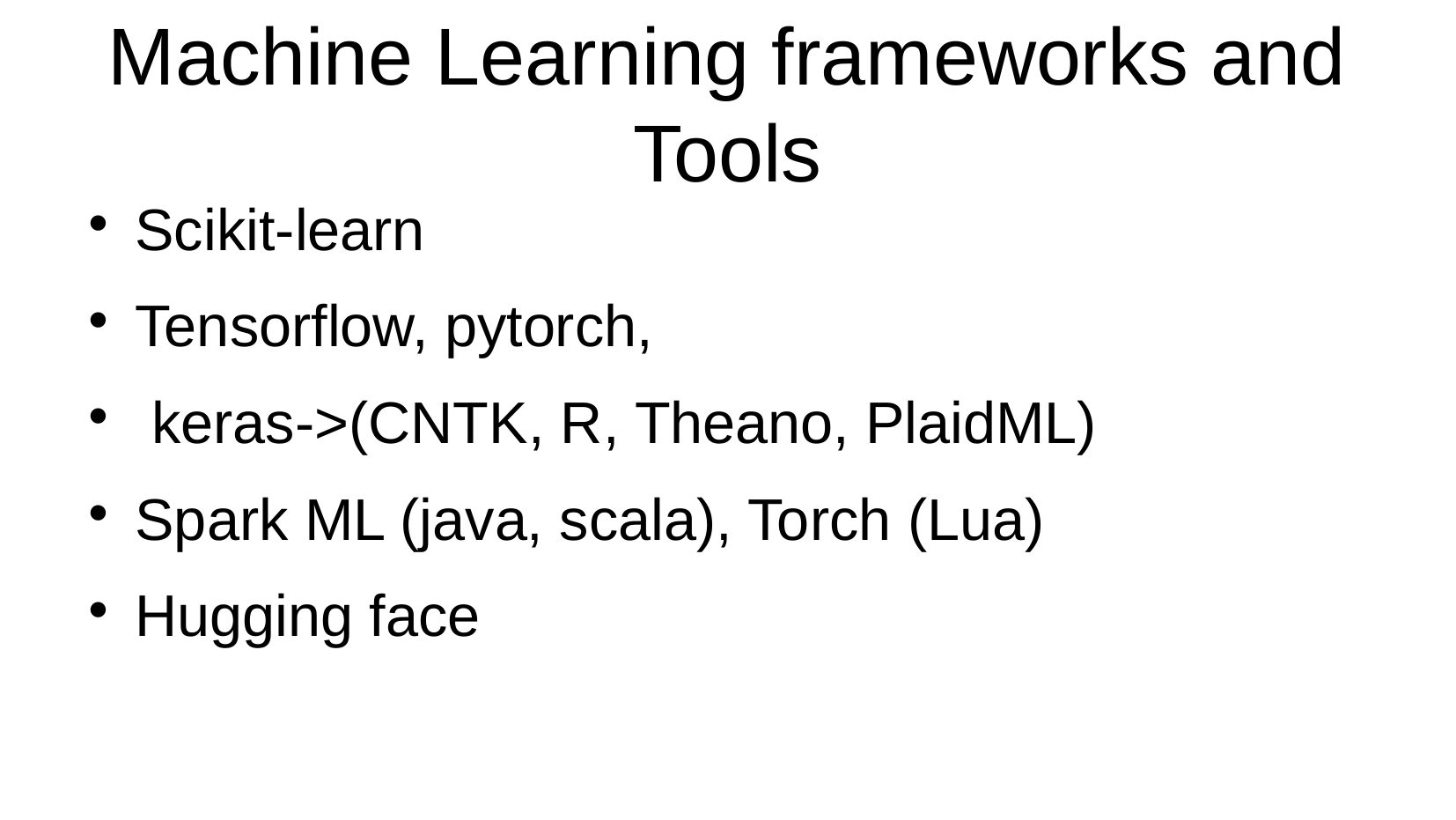

Machine Learning frameworks and Tools
Scikit-learn
Tensorflow, pytorch,
 keras->(CNTK, R, Theano, PlaidML)
Spark ML (java, scala), Torch (Lua)
Hugging face